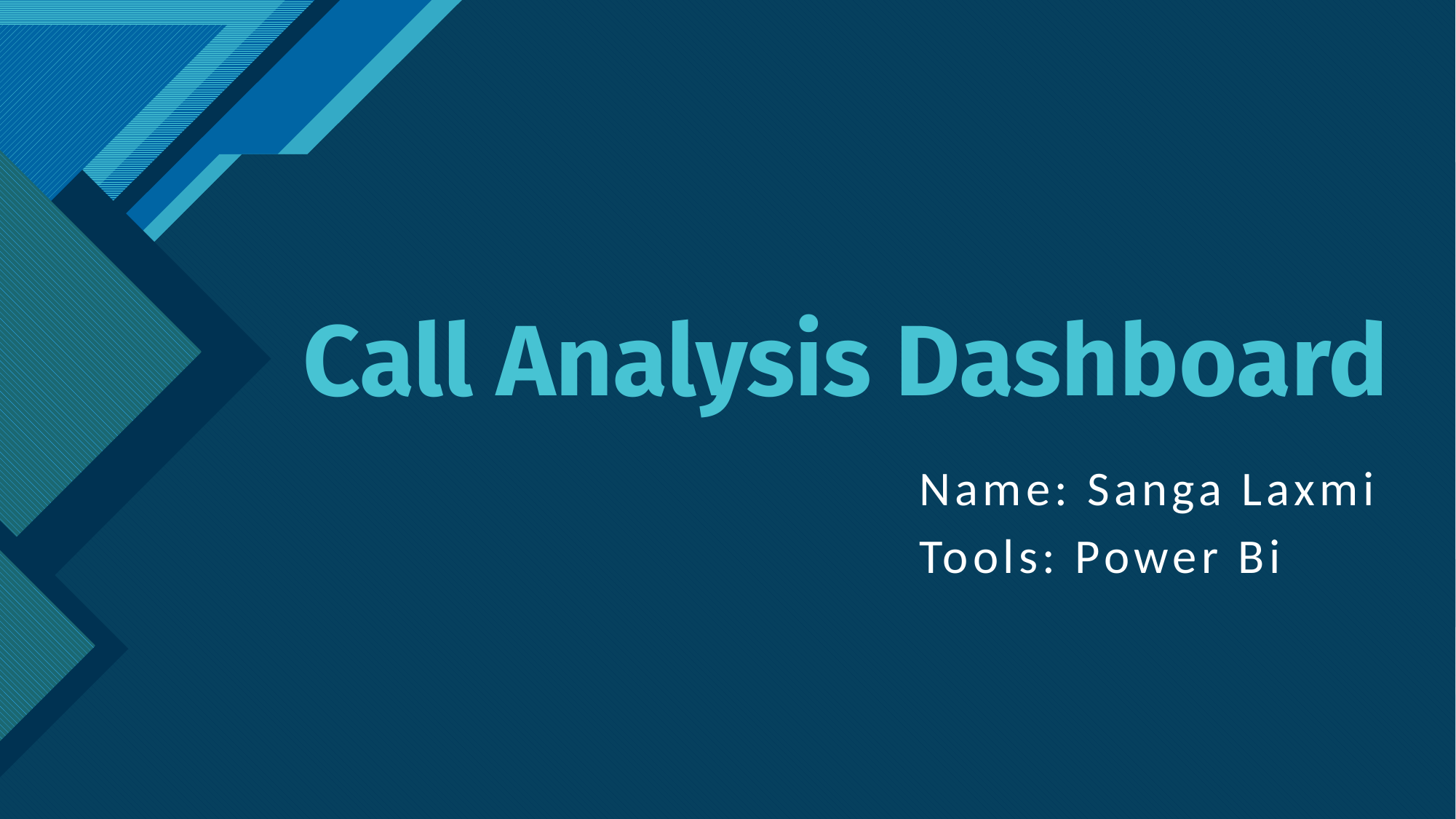

# Call Analysis Dashboard
Name: Sanga Laxmi
Tools: Power Bi